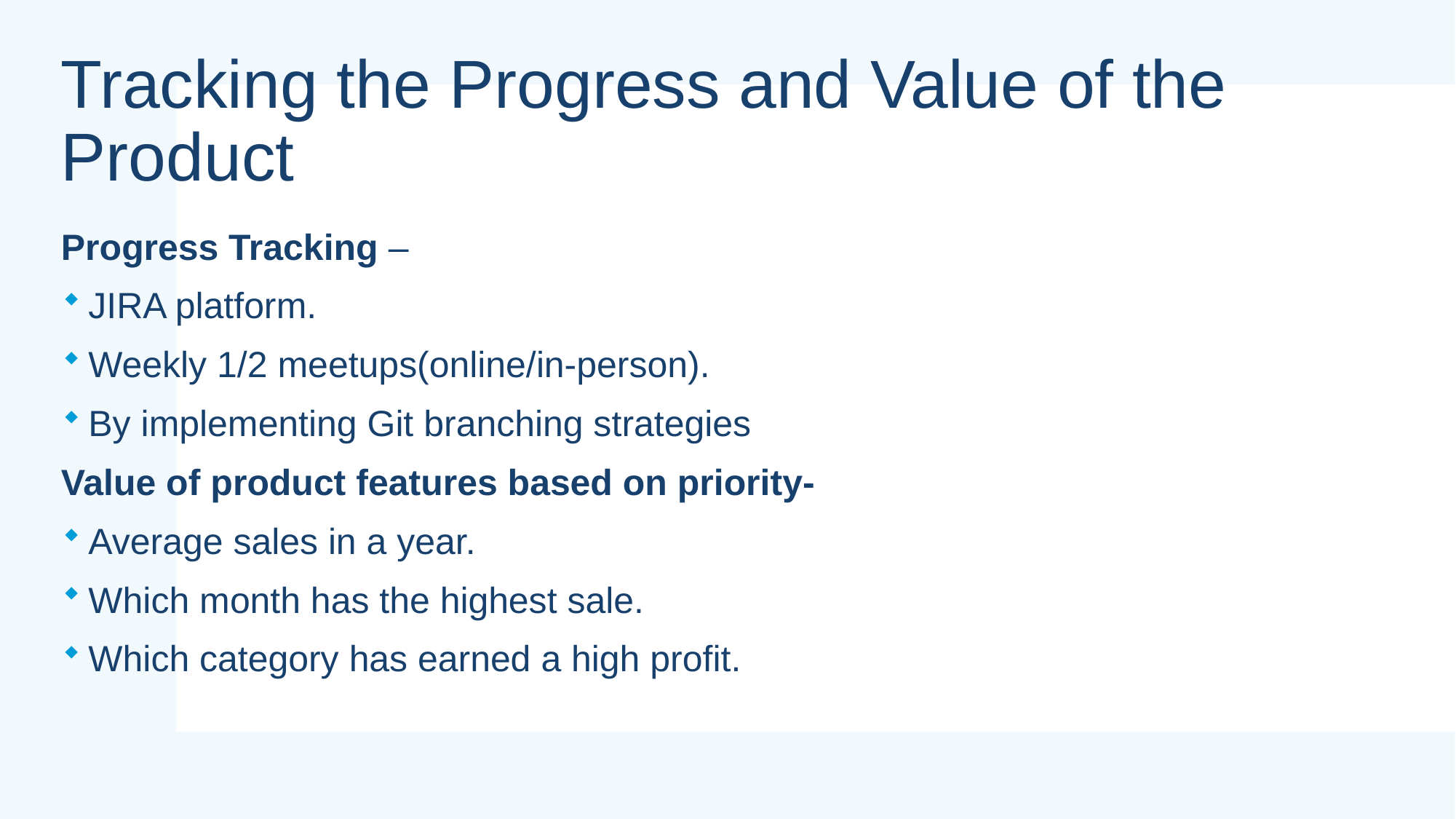

# Tracking the Progress and Value of the Product
Progress Tracking –
JIRA platform.
Weekly 1/2 meetups(online/in-person).
By implementing Git branching strategies
Value of product features based on priority-
Average sales in a year.
Which month has the highest sale.
Which category has earned a high profit.